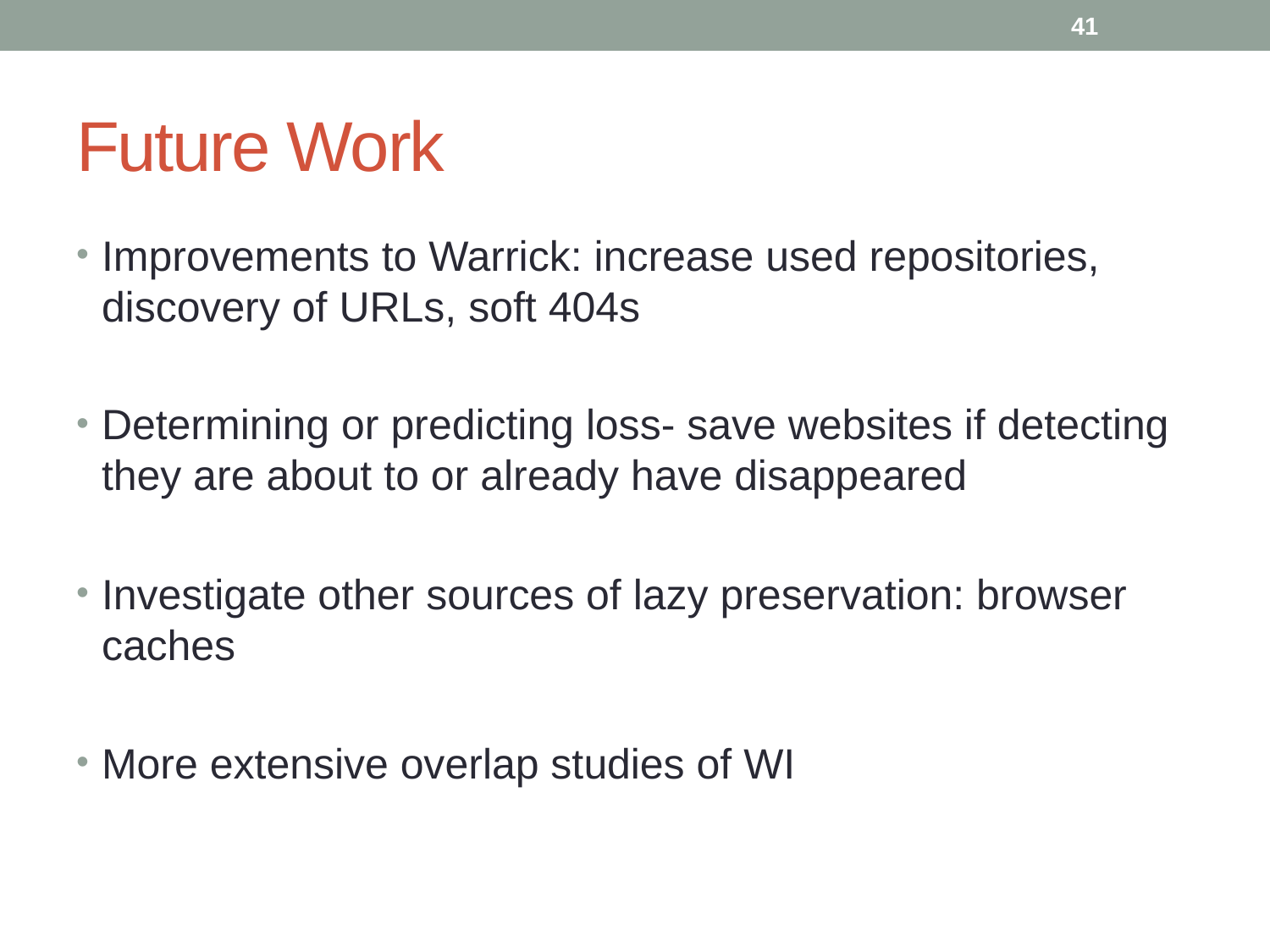

41
# Future Work
Improvements to Warrick: increase used repositories, discovery of URLs, soft 404s

Determining or predicting loss- save websites if detecting they are about to or already have disappeared

Investigate other sources of lazy preservation: browser caches

More extensive overlap studies of WI